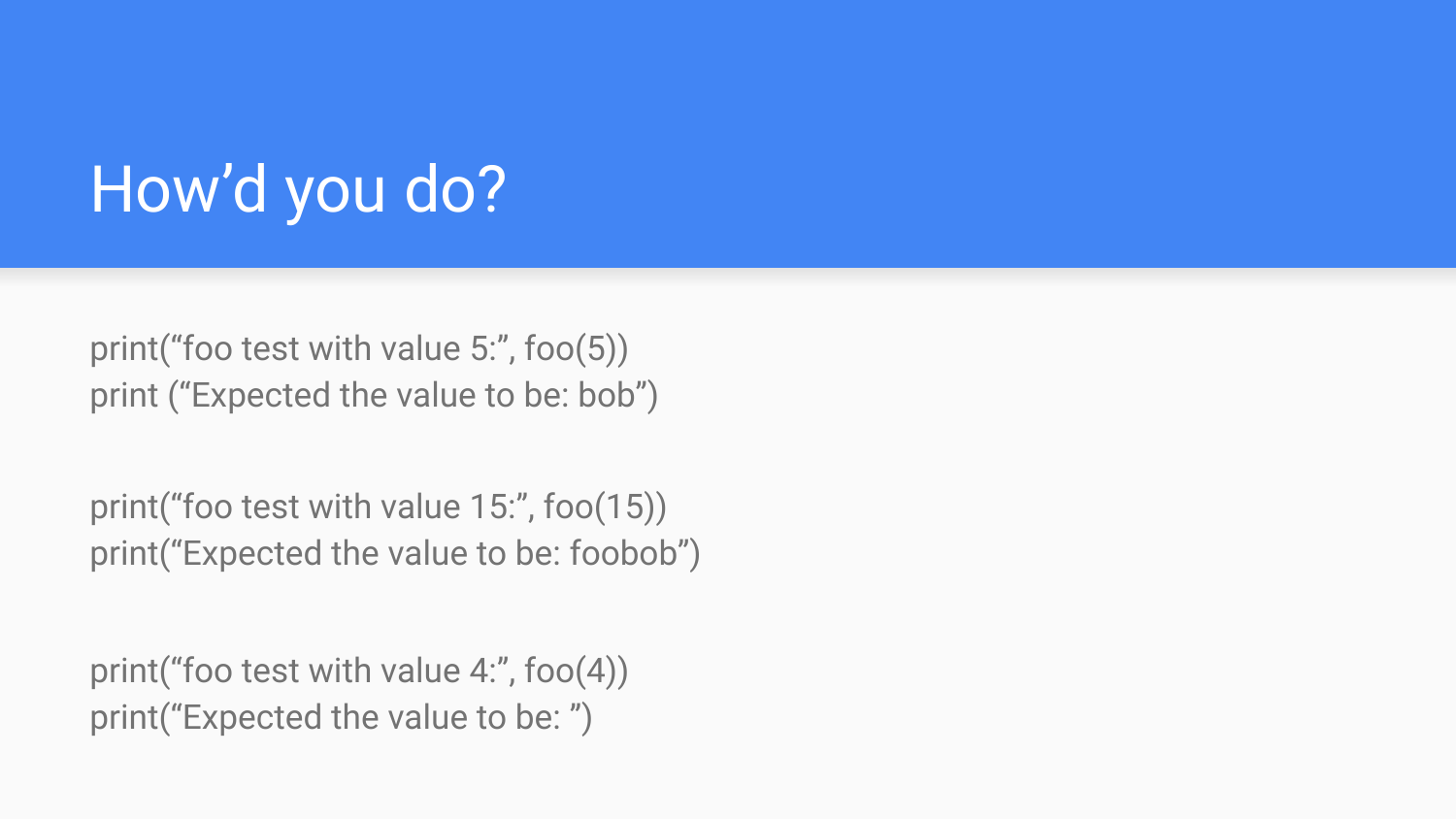

# How’d you do?
print(“foo test with value 5:”, foo(5))
print (“Expected the value to be: bob”)
print(“foo test with value 15:”, foo(15))
print(“Expected the value to be: foobob”)
print(“foo test with value 4:”, foo(4))
print(“Expected the value to be: ”)